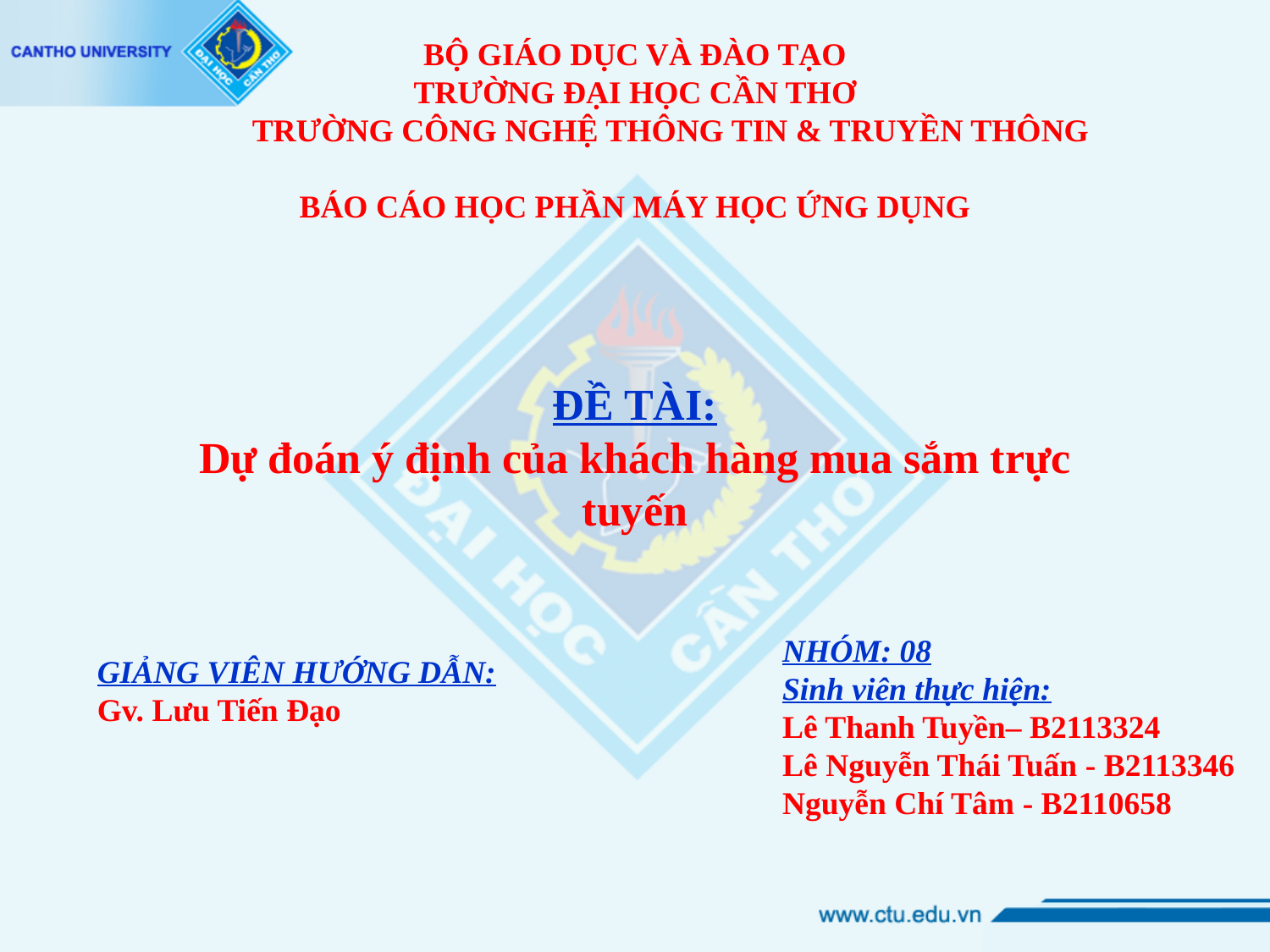

# BỘ GIÁO DỤC VÀ ĐÀO TẠO TRƯỜNG ĐẠI HỌC CẦN THƠ TRƯỜNG CÔNG NGHỆ THÔNG TIN & TRUYỀN THÔNG BÁO CÁO HỌC PHẦN MÁY HỌC ỨNG DỤNG ĐỀ TÀI: Dự đoán ý định của khách hàng mua sắm trực tuyến
NHÓM: 08
Sinh viên thực hiện:
Lê Thanh Tuyền– B2113324
Lê Nguyễn Thái Tuấn - B2113346
Nguyễn Chí Tâm - B2110658
GIẢNG VIÊN HƯỚNG DẪN:
Gv. Lưu Tiến Đạo